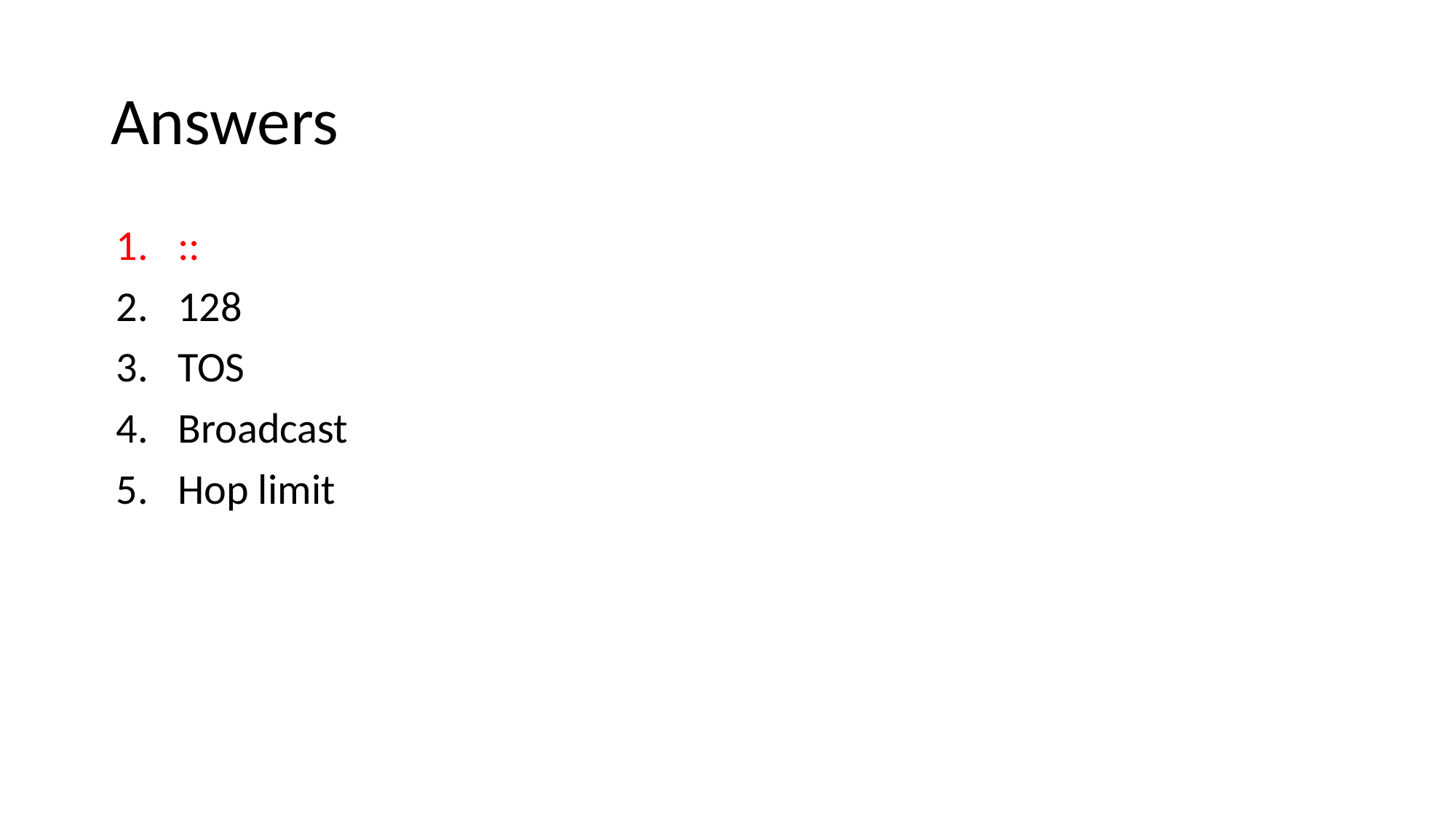

# Answers
::
128
TOS
Broadcast
Hop limit